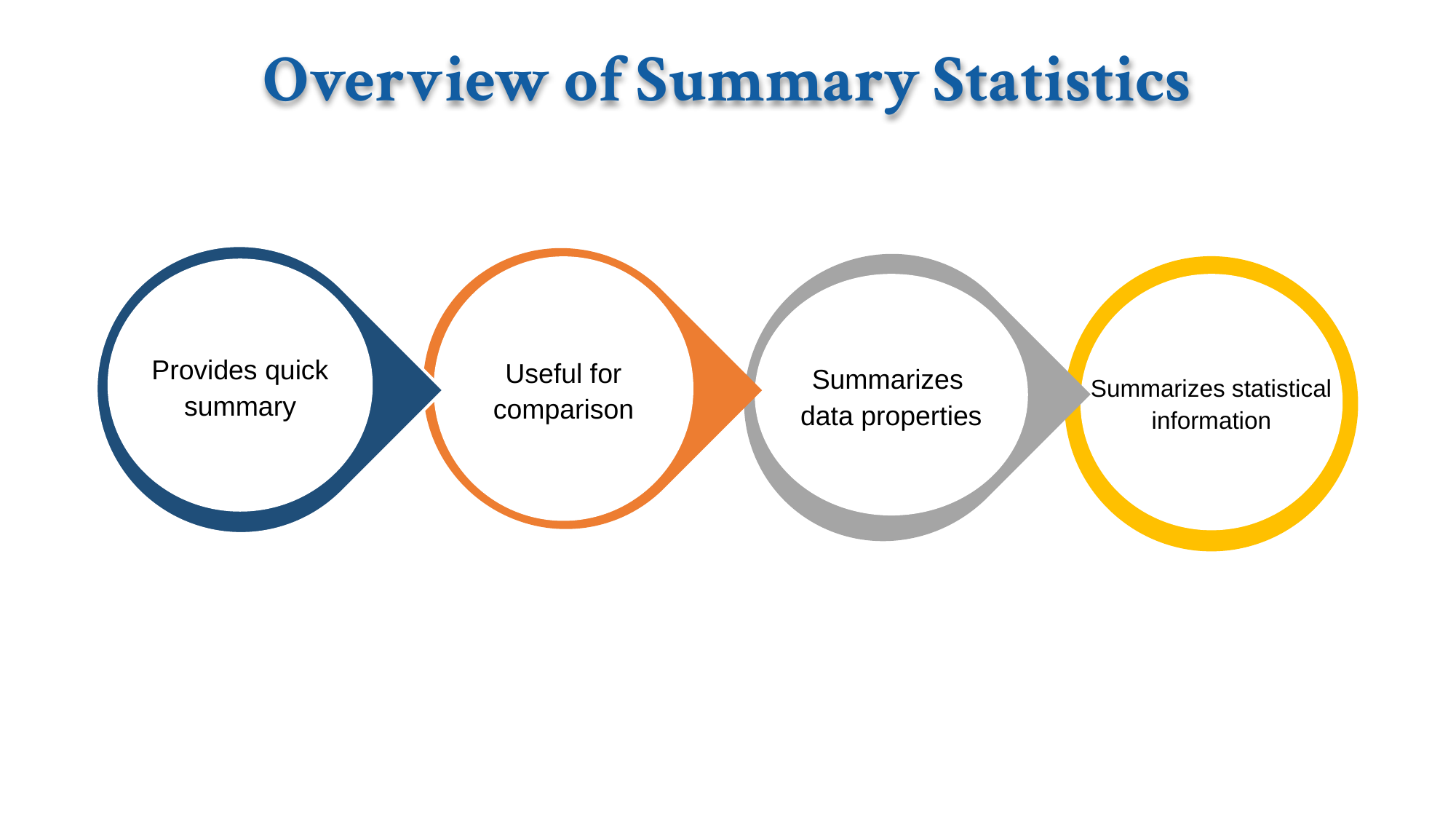

# Overview of Summary Statistics

Useful for comparison

Summarizes
data properties

Summarizes statistical information
Provides quick summary